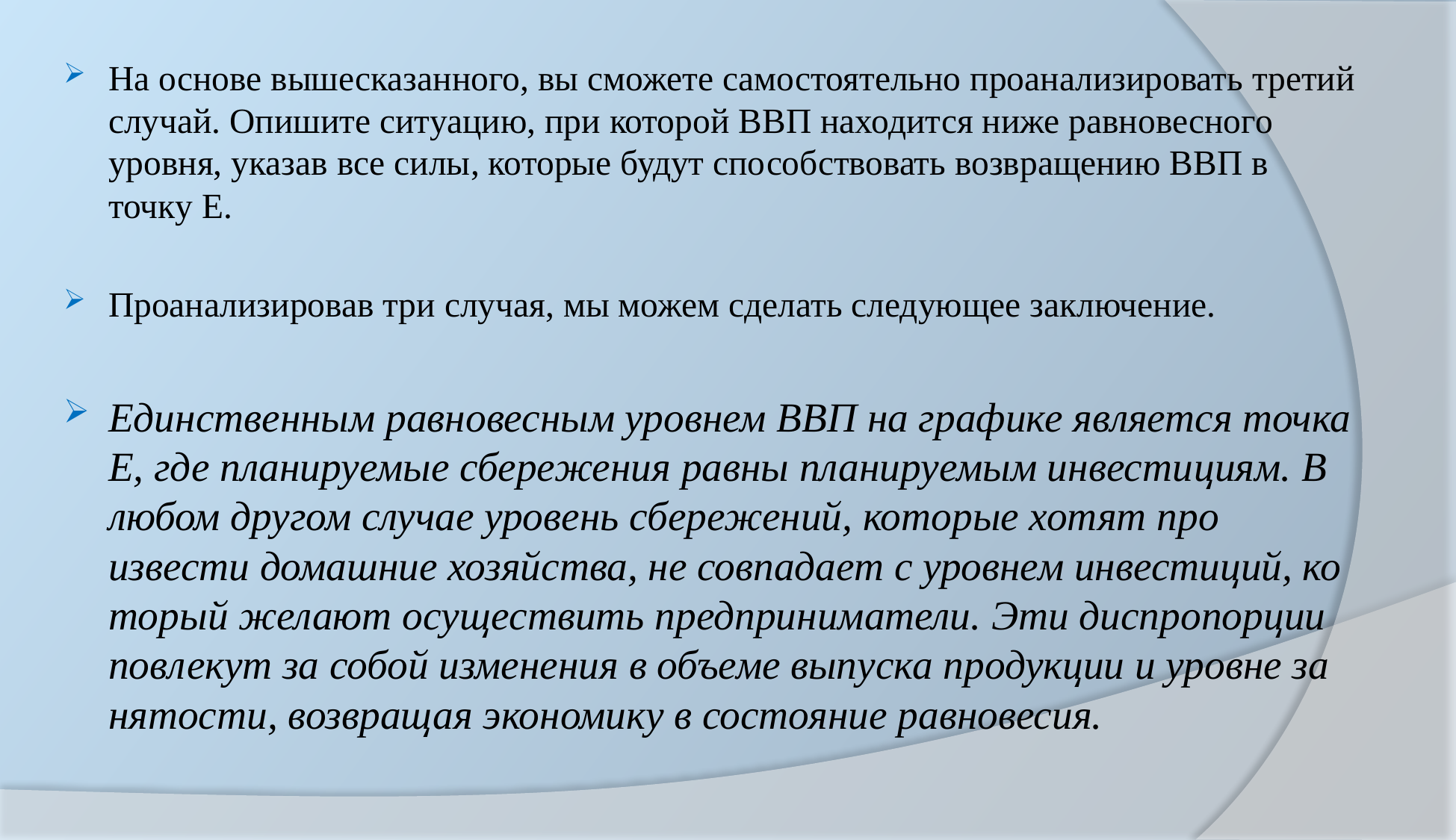

На основе вышесказанного, вы сможете самостоятельно проанализировать третий случай. Опишите ситуацию, при которой ВВП находится ниже равновесного уровня, указав все силы, ко­торые будут способствовать возвращению ВВП в точку E.

Проанализировав три случая, мы можем сделать следующее заключение.

Единственным равновесным уровнем ВВП на графике является точка Е, где планируемые сбережения равны планируемым инвести­циям. В любом другом случае уровень сбережений, которые хотят про­извести домашние хозяйства, не совпадает с уровнем инвестиций, ко­торый желают осуществить предприниматели. Эти диспропорции повлекут за собой изменения в объеме выпуска продукции и уровне за­нятости, возвращая экономику в состояние равновесия.